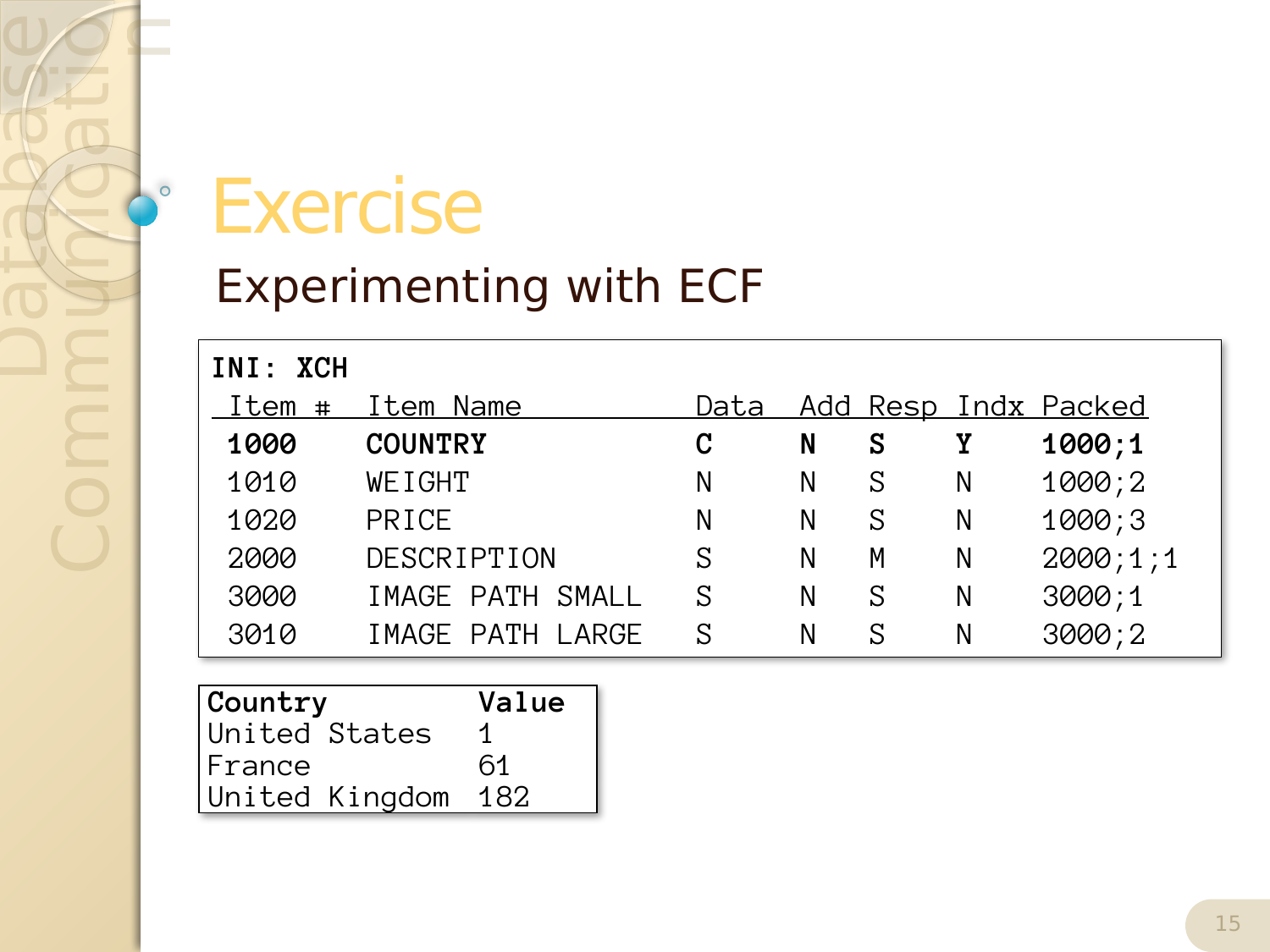

# Exercise
Experimenting with ECF
INI: XCH
 Item #  Item Name          Data  Add Resp Indx Packed
 1000    COUNTRY            C     N   S    Y    1000;1
 1010    WEIGHT             N     N   S    N    1000;2
 1020    PRICE              N     N   S    N    1000;3
 2000    DESCRIPTION        S     N   M    N    2000;1;1
 3000    IMAGE PATH SMALL   S     N   S    N    3000;1
 3010    IMAGE PATH LARGE   S     N   S    N    3000;2
| Country | Value |
| --- | --- |
| United States | 1 |
| France | 61 |
| United Kingdom | 182 |
15